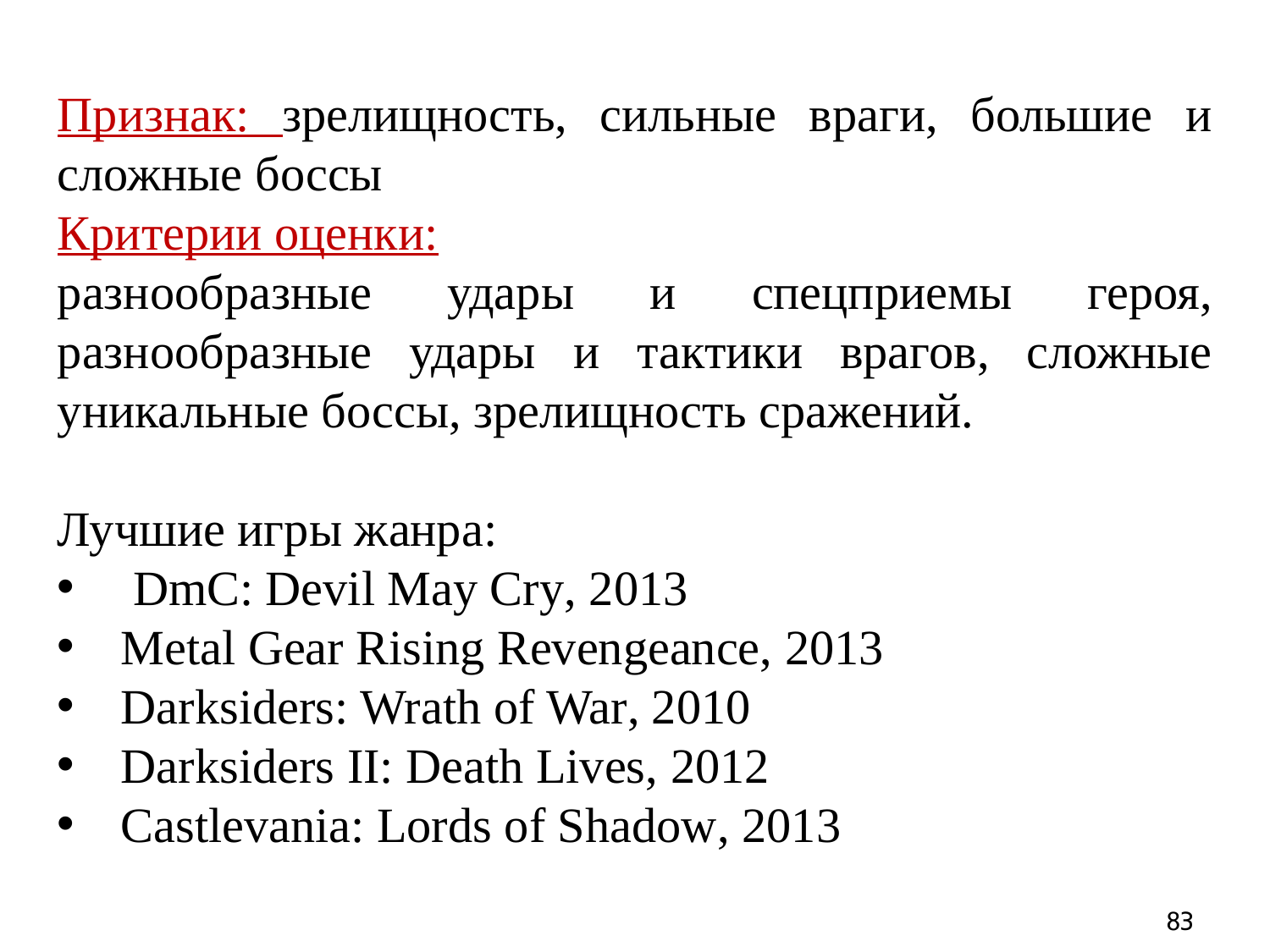

Признак: зрелищность, сильные враги, большие и сложные боссы
Критерии оценки:
разнообразные удары и спецприемы героя, разнообразные удары и тактики врагов, сложные уникальные боссы, зрелищность сражений.

Лучшие игры жанра:
 DmC: Devil May Cry, 2013
Metal Gear Rising Revengeance, 2013
Darksiders: Wrath of War, 2010
Darksiders II: Death Lives, 2012
Castlevania: Lords of Shadow, 2013

83